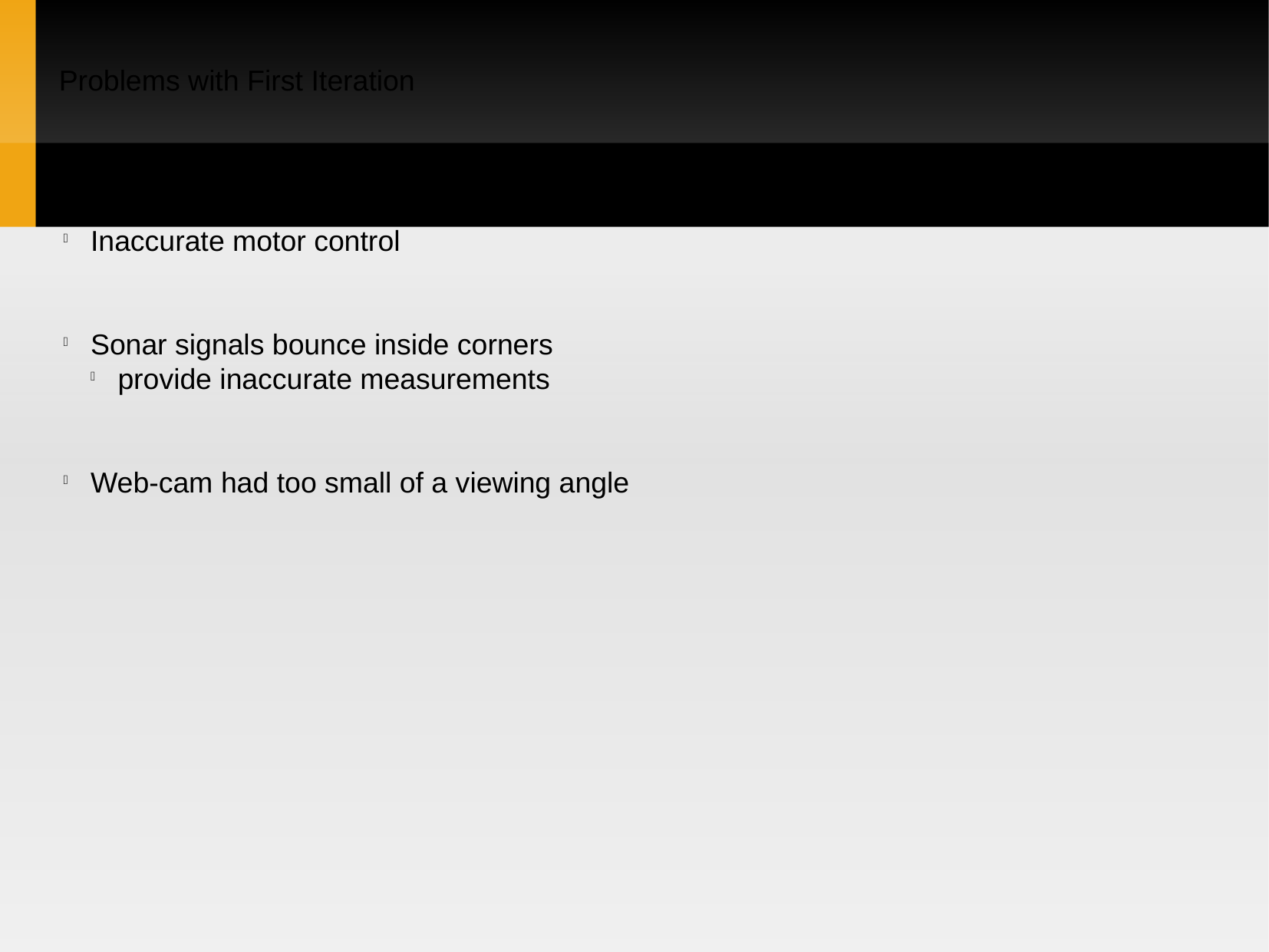

Problems with First Iteration
Inaccurate motor control

Sonar signals bounce inside corners
provide inaccurate measurements

Web-cam had too small of a viewing angle